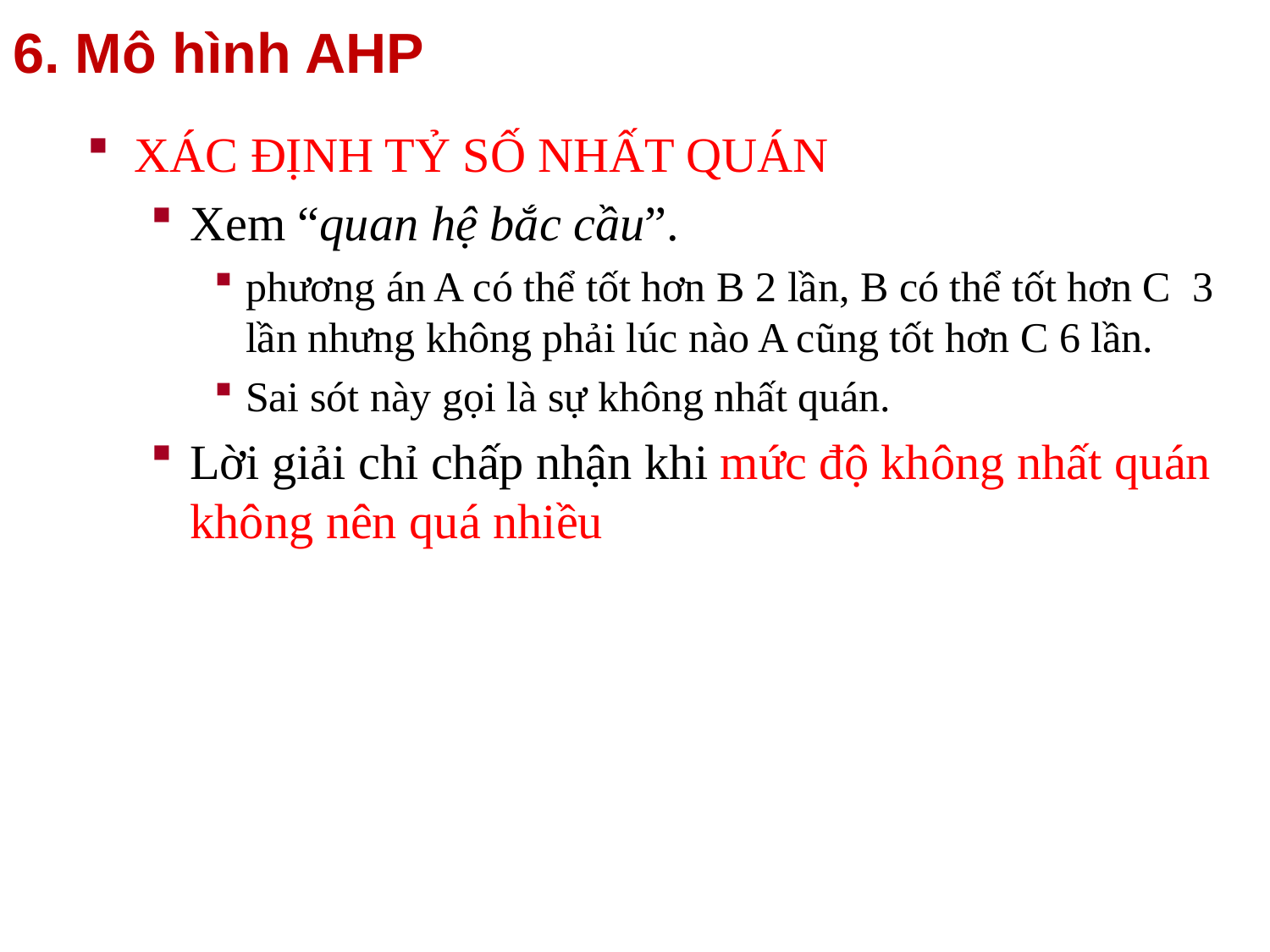

6. Mô hình AHP
XÁC ĐỊNH TỶ SỐ NHẤT QUÁN
Xem “quan hệ bắc cầu”.
phương án A có thể tốt hơn B 2 lần, B có thể tốt hơn C  3 lần nhưng không phải lúc nào A cũng tốt hơn C 6 lần.
Sai sót này gọi là sự không nhất quán.
Lời giải chỉ chấp nhận khi mức độ không nhất quán không nên quá nhiều